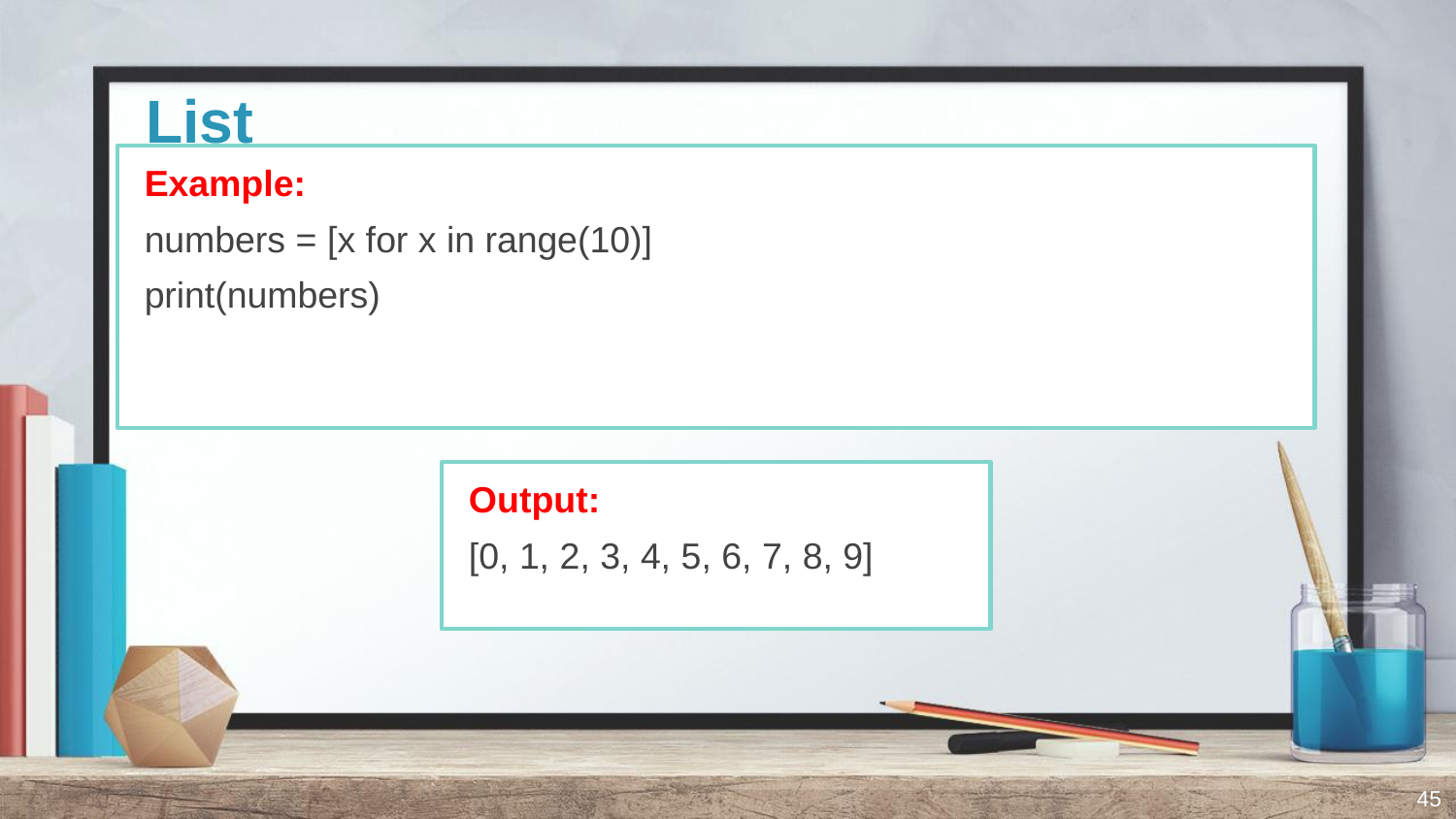

# List Comprehension
Example:
numbers = [x for x in range(10)]
print(numbers)
Output:
[0, 1, 2, 3, 4, 5, 6, 7, 8, 9]
45